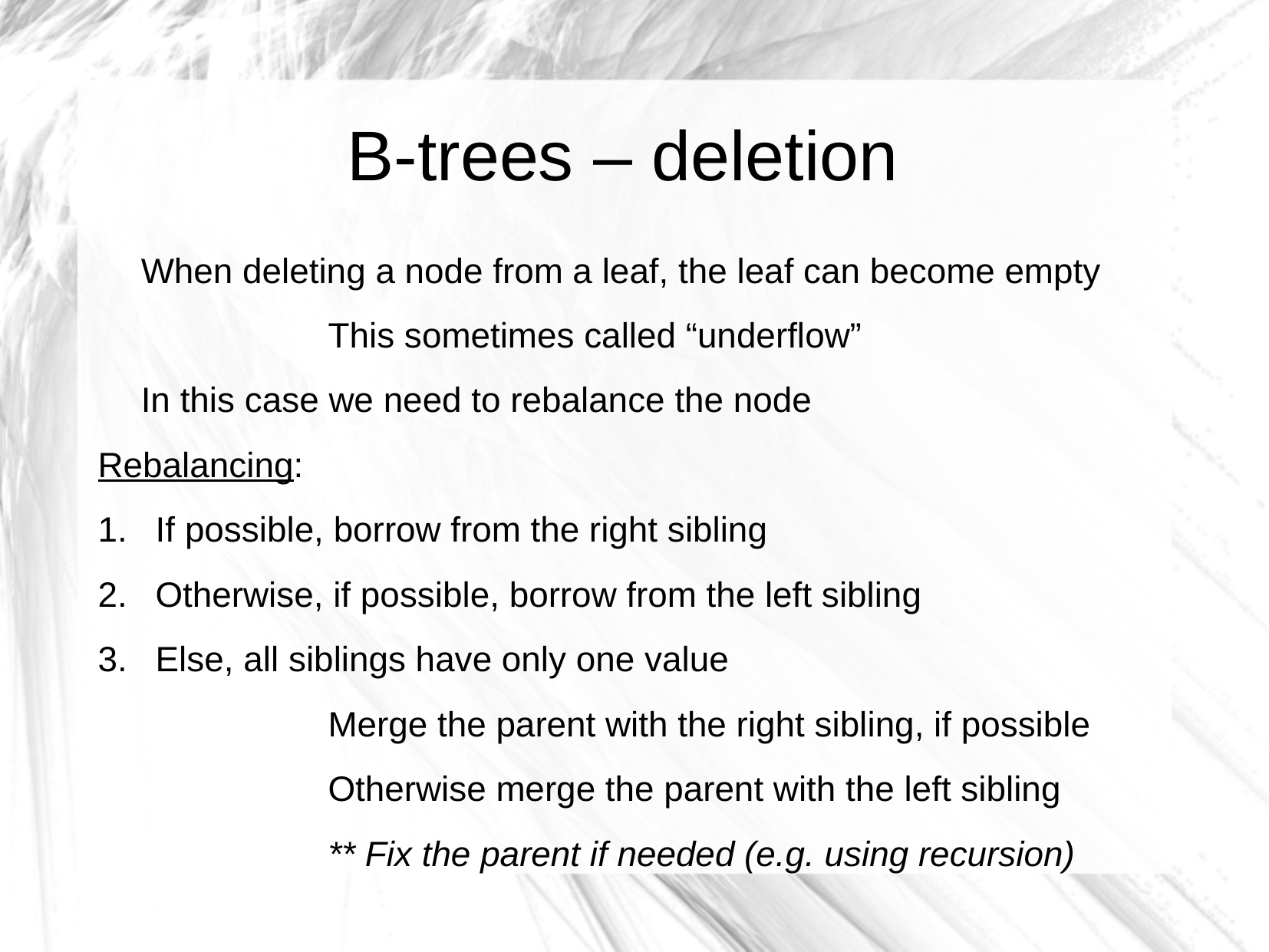

# B-trees – deletion
When deleting a node from a leaf, the leaf can become empty
		This sometimes called “underflow”
In this case we need to rebalance the node
Rebalancing:
If possible, borrow from the right sibling
Otherwise, if possible, borrow from the left sibling
Else, all siblings have only one value
		Merge the parent with the right sibling, if possible
		Otherwise merge the parent with the left sibling
		** Fix the parent if needed (e.g. using recursion)